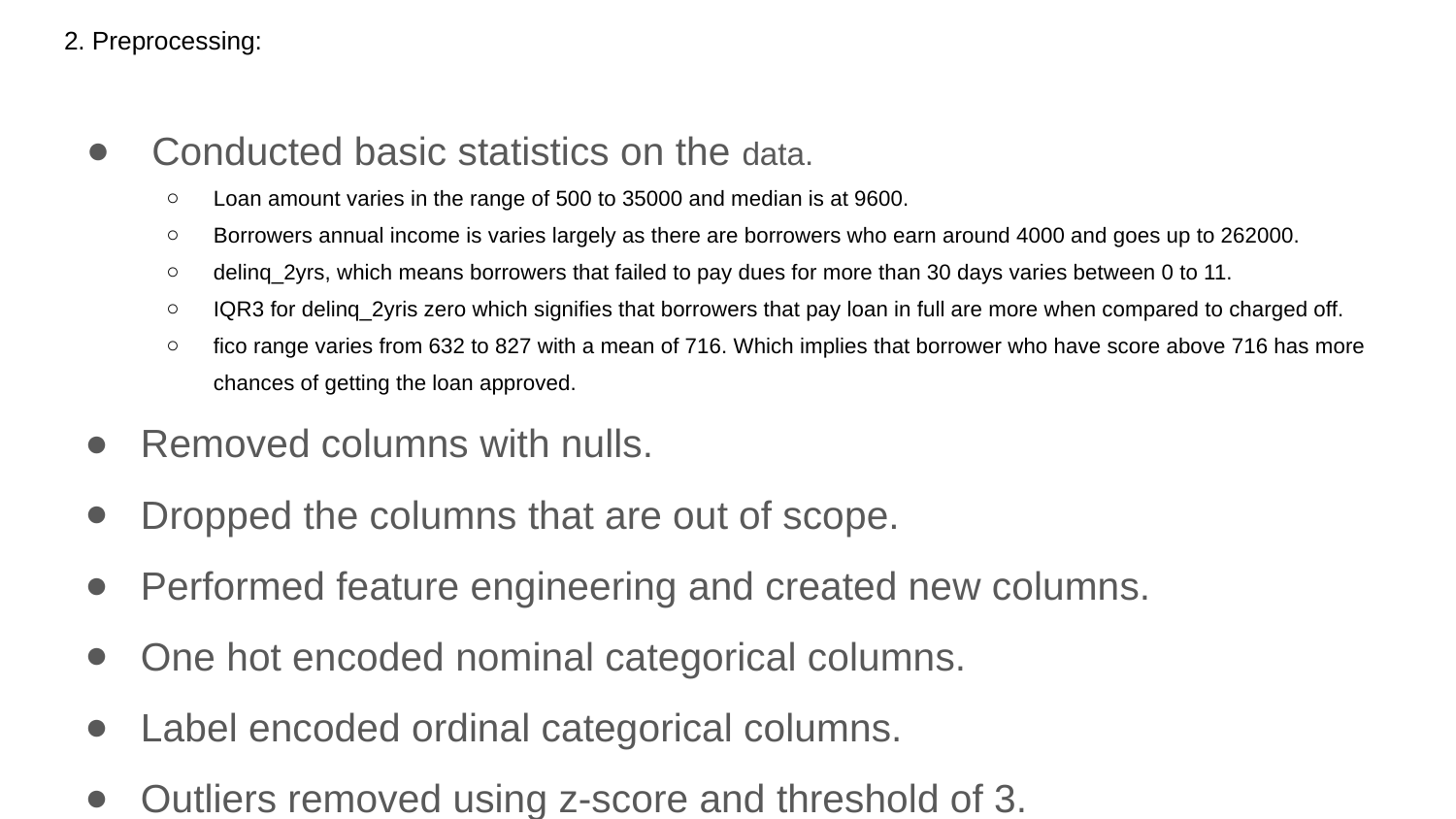

# 2. Preprocessing:
 Conducted basic statistics on the data.
Loan amount varies in the range of 500 to 35000 and median is at 9600.
Borrowers annual income is varies largely as there are borrowers who earn around 4000 and goes up to 262000.
delinq_2yrs, which means borrowers that failed to pay dues for more than 30 days varies between 0 to 11.
IQR3 for delinq_2yris zero which signifies that borrowers that pay loan in full are more when compared to charged off.
fico range varies from 632 to 827 with a mean of 716. Which implies that borrower who have score above 716 has more chances of getting the loan approved.
Removed columns with nulls.
Dropped the columns that are out of scope.
Performed feature engineering and created new columns.
One hot encoded nominal categorical columns.
Label encoded ordinal categorical columns.
Outliers removed using z-score and threshold of 3.